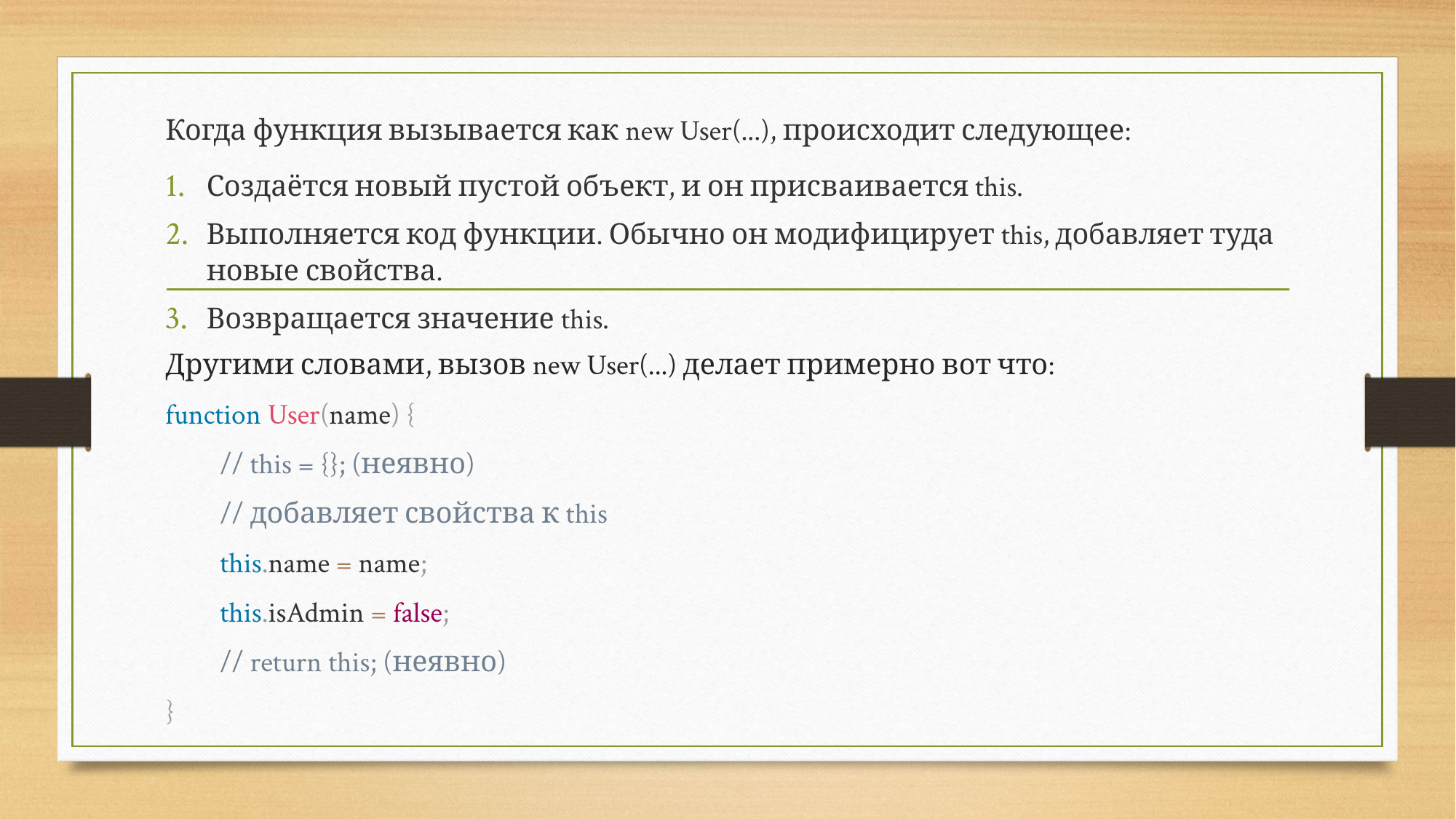

Когда функция вызывается как new User(...), происходит следующее:
Создаётся новый пустой объект, и он присваивается this.
Выполняется код функции. Обычно он модифицирует this, добавляет туда новые свойства.
Возвращается значение this.
Другими словами, вызов new User(...) делает примерно вот что:
function User(name) {
// this = {}; (неявно)
// добавляет свойства к this
this.name = name;
this.isAdmin = false;
// return this; (неявно)
}